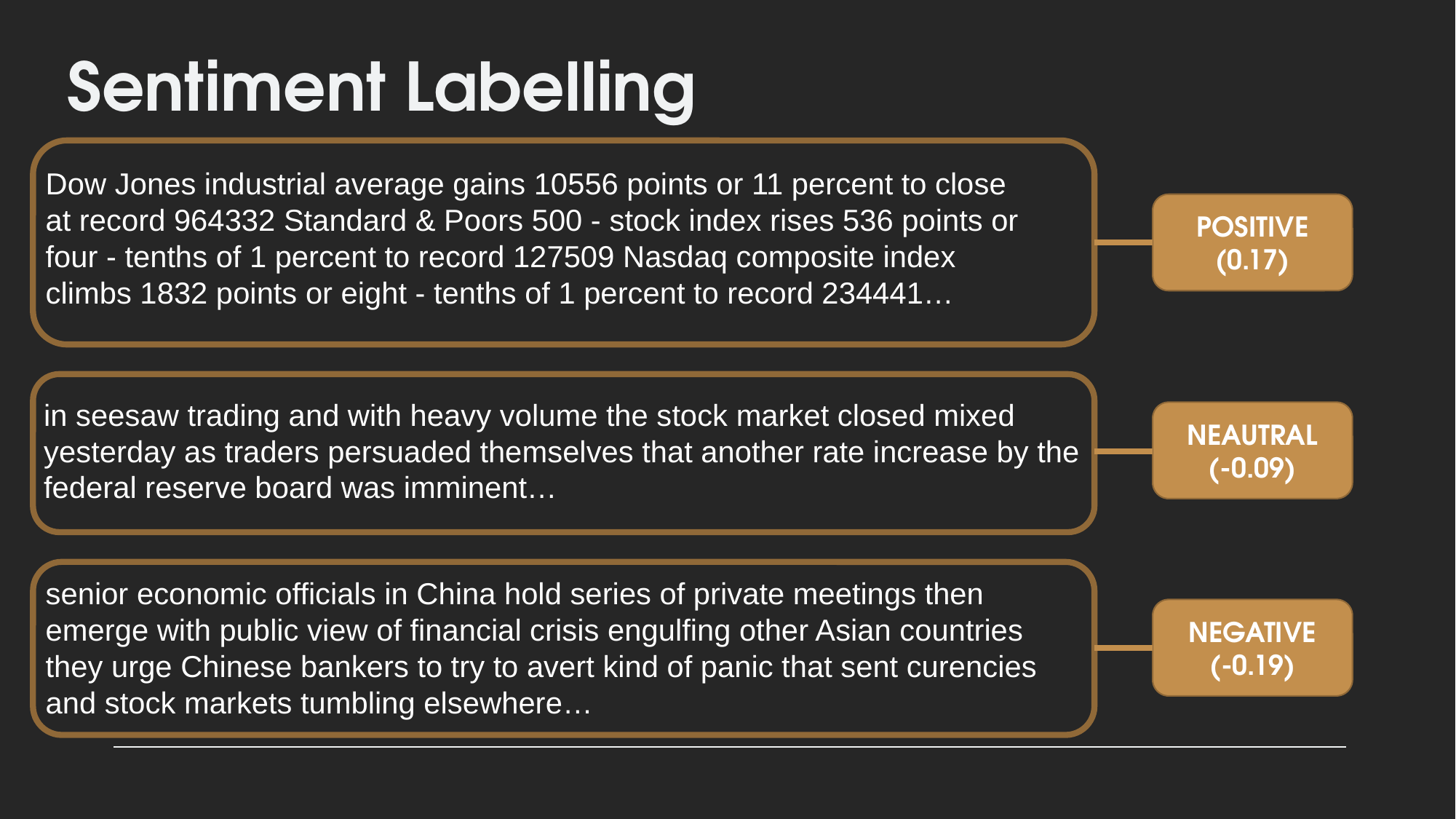

# Sentiment Labelling

Dow Jones industrial average gains 10556 points or 11 percent to close at record 964332 Standard & Poors 500 - stock index rises 536 points or four - tenths of 1 percent to record 127509 Nasdaq composite index climbs 1832 points or eight - tenths of 1 percent to record 234441…
POSITIVE
(0.17)

in seesaw trading and with heavy volume the stock market closed mixed yesterday as traders persuaded themselves that another rate increase by the federal reserve board was imminent…
NEAUTRAL
(-0.09)

senior economic officials in China hold series of private meetings then emerge with public view of financial crisis engulfing other Asian countries they urge Chinese bankers to try to avert kind of panic that sent curencies and stock markets tumbling elsewhere…
NEGATIVE
(-0.19)